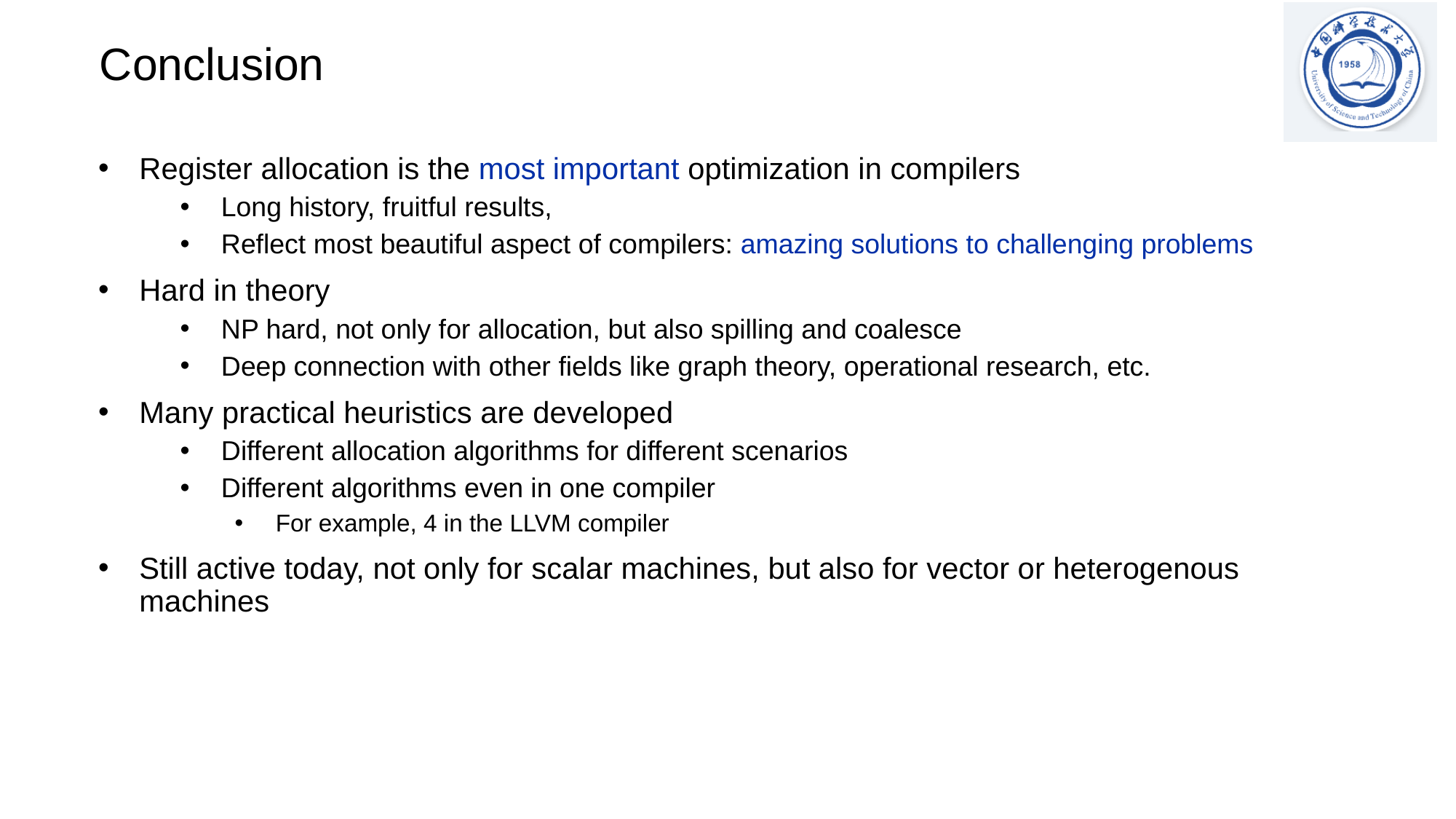

# Conclusion
Register allocation is the most important optimization in compilers
Long history, fruitful results,
Reflect most beautiful aspect of compilers: amazing solutions to challenging problems
Hard in theory
NP hard, not only for allocation, but also spilling and coalesce
Deep connection with other fields like graph theory, operational research, etc.
Many practical heuristics are developed
Different allocation algorithms for different scenarios
Different algorithms even in one compiler
For example, 4 in the LLVM compiler
Still active today, not only for scalar machines, but also for vector or heterogenous machines